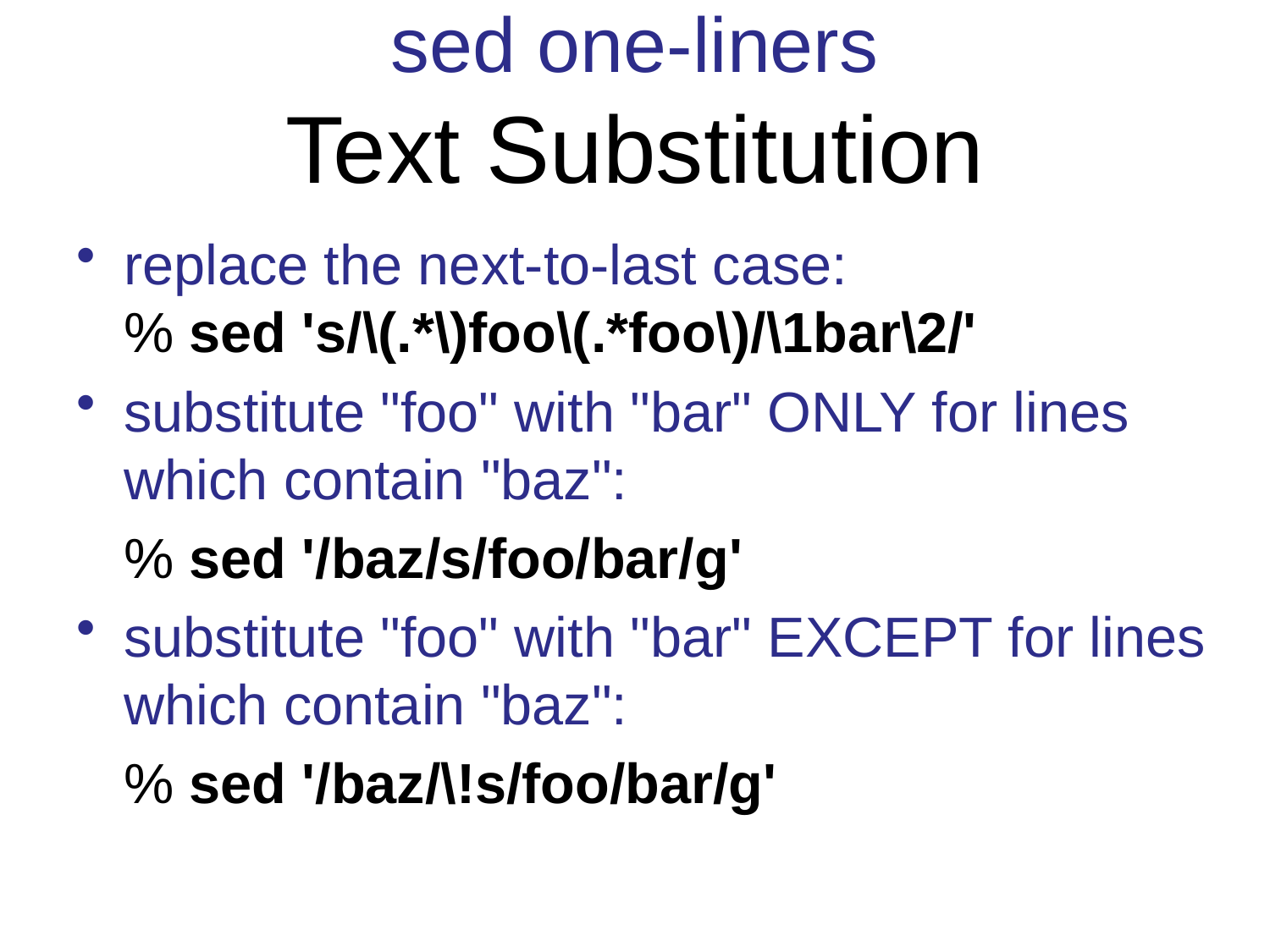

sed one-liners
Text Substitution
replace the next-to-last case:
	% sed 's/\(.*\)foo\(.*foo\)/\1bar\2/'
substitute "foo" with "bar" ONLY for lines which contain "baz":
% sed '/baz/s/foo/bar/g'
substitute "foo" with "bar" EXCEPT for lines which contain "baz":
% sed '/baz/\!s/foo/bar/g'